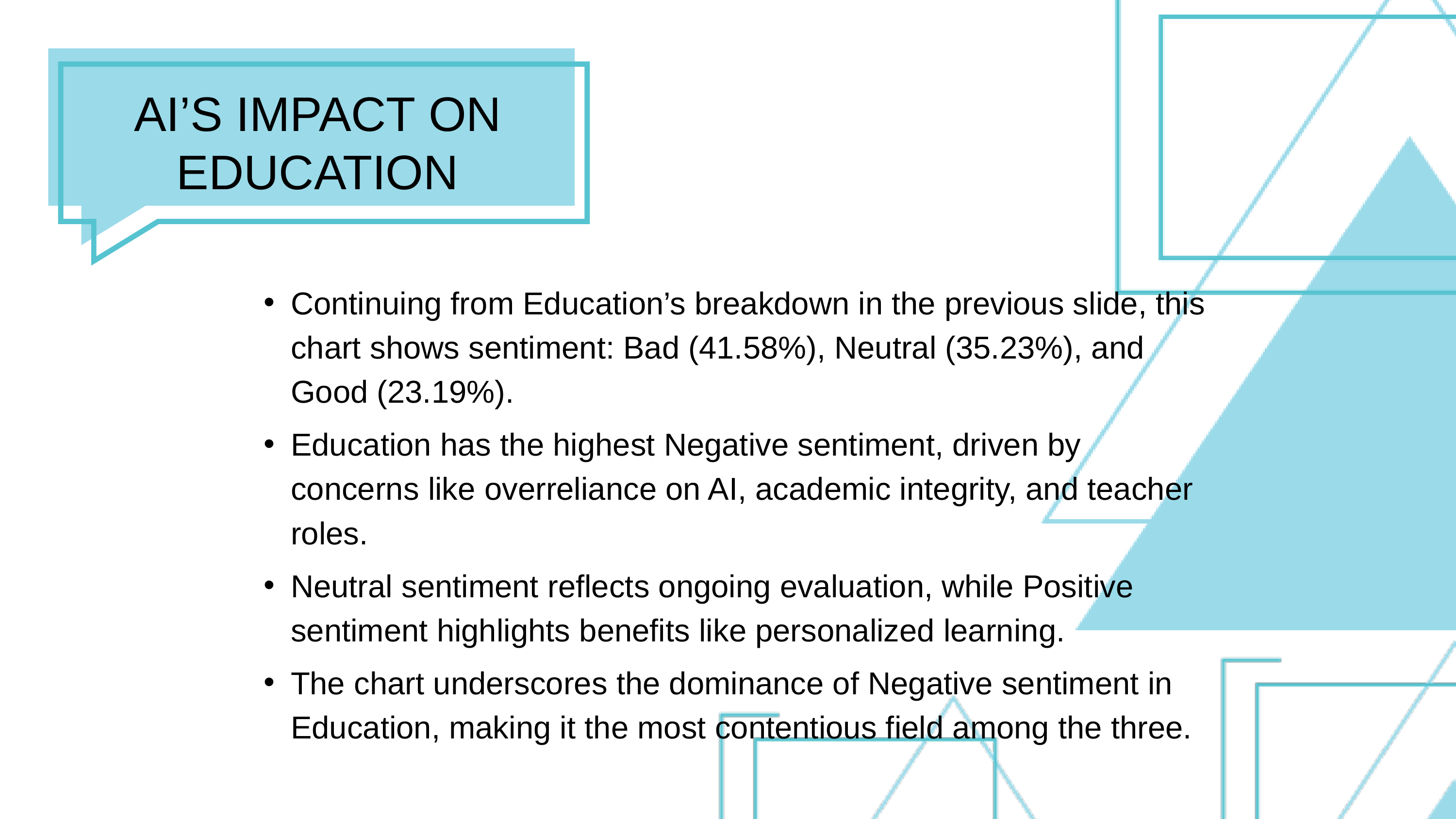

AI’S IMPACT ON EDUCATION
Continuing from Education’s breakdown in the previous slide, this chart shows sentiment: Bad (41.58%), Neutral (35.23%), and Good (23.19%).

Education has the highest Negative sentiment, driven by concerns like overreliance on AI, academic integrity, and teacher roles.

Neutral sentiment reflects ongoing evaluation, while Positive sentiment highlights benefits like personalized learning.

The chart underscores the dominance of Negative sentiment in Education, making it the most contentious field among the three.